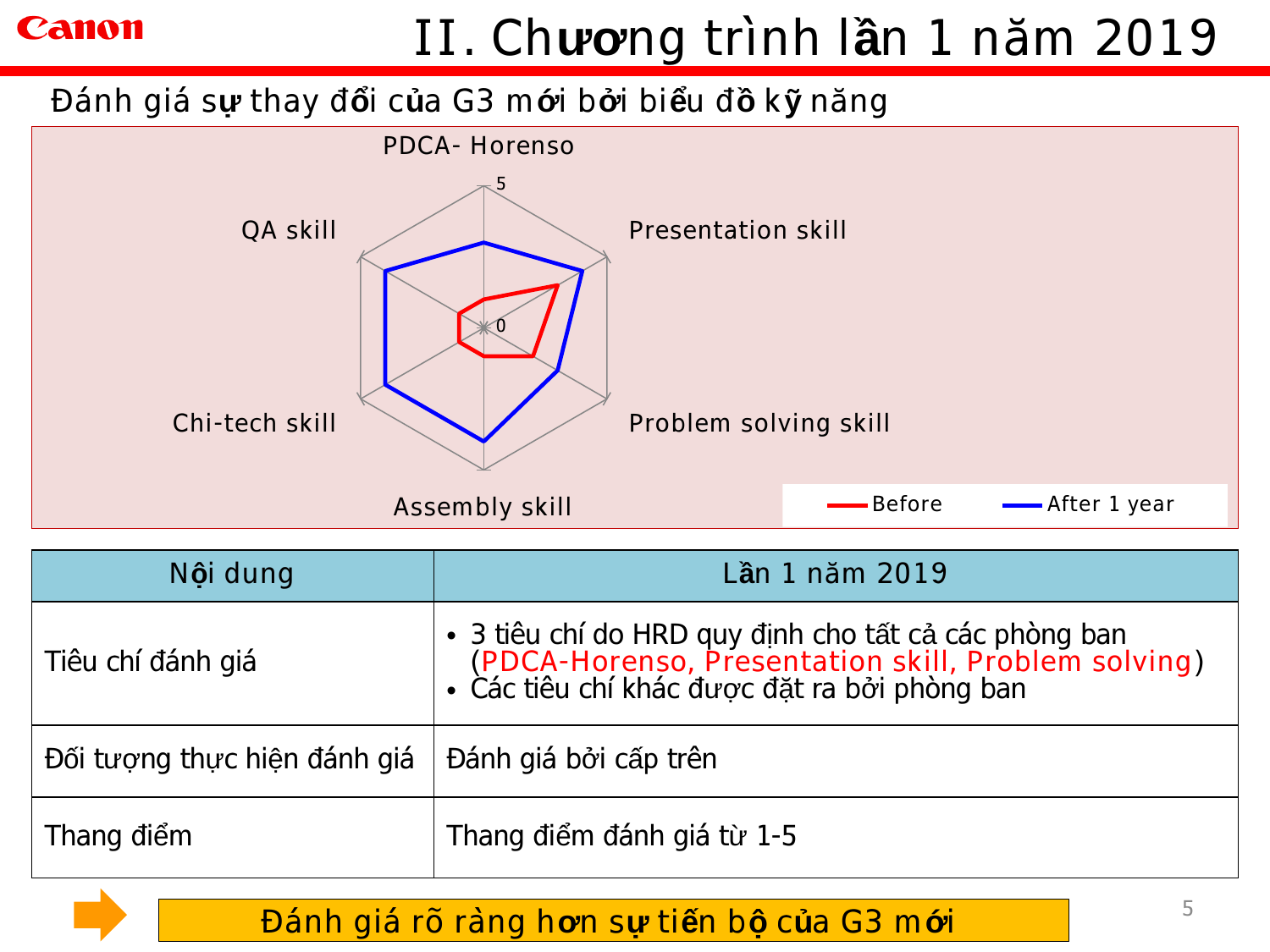

II. Chương trình lần 1 năm 2019
Đánh giá sự thay đổi của G3 mới bởi biểu đồ kỹ năng

### Chart

| Category | Before  | After 1 year  |
|---|---|---|
| PDCA- Horenso  | 1.0 | 3.0 |
| Presentation skill | 3.0 | 4.0 |
| Problem solving skill | 2.0 | 3.0 |
| Assembly skill | 1.0 | 4.0 |
| Chi-tech skill | 1.0 | 4.0 |
| QA skill | 1.0 | 4.0 |
| Nội dung | Lần 1 năm 2019 |
| --- | --- |
| Tiêu chí đánh giá | 3 tiêu chí do HRD quy định cho tất cả các phòng ban (PDCA-Horenso, Presentation skill, Problem solving) Các tiêu chí khác được đặt ra bởi phòng ban |
| Đối tượng thực hiện đánh giá | Đánh giá bởi cấp trên |
| Thang điểm | Thang điểm đánh giá từ 1-5 |
5

Đánh giá rõ ràng hơn sự tiến bộ của G3 mới